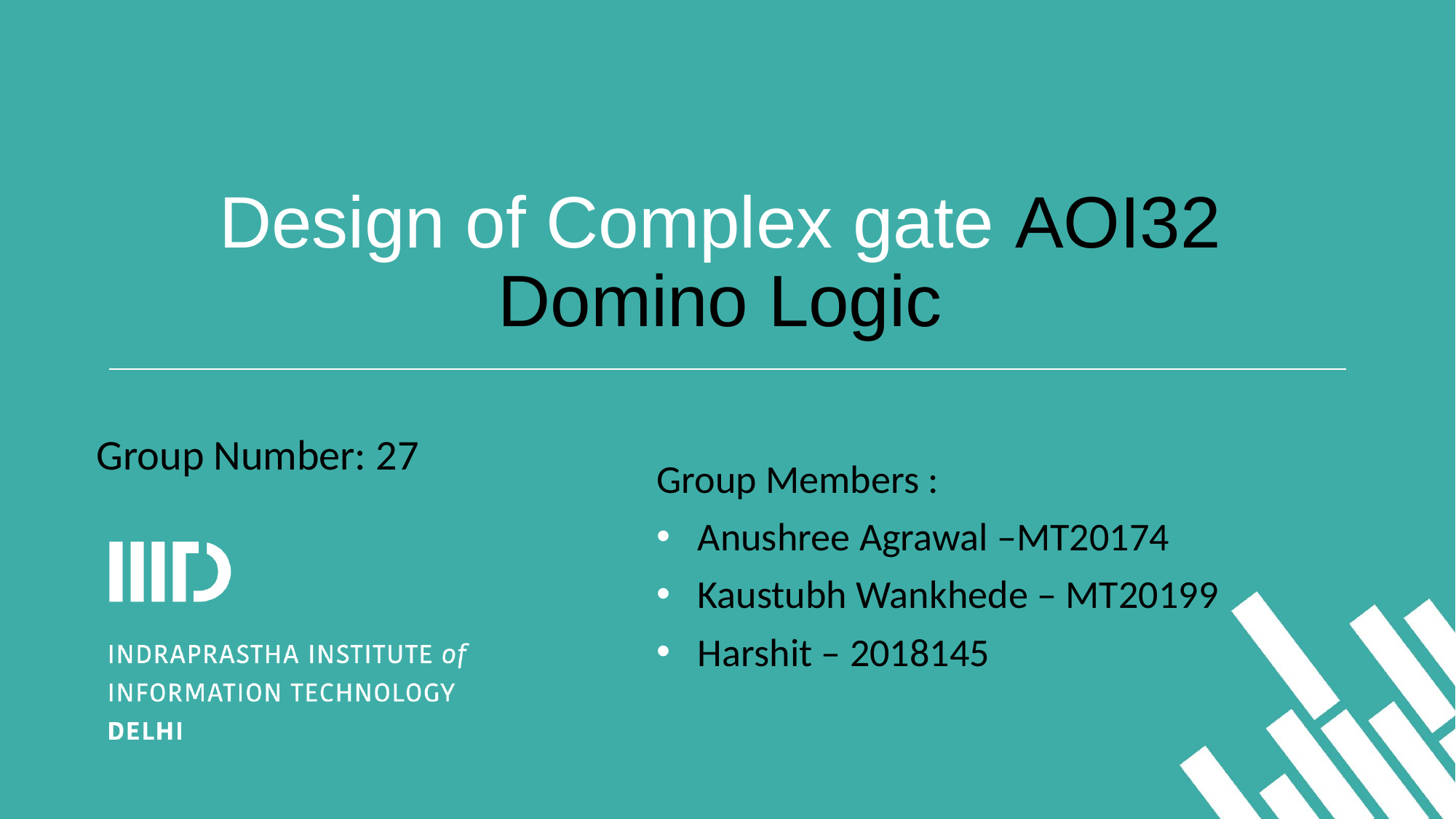

# Design of Complex gate AOI32 Domino Logic
Group Number: 27
Group Members :
Anushree Agrawal –MT20174
Kaustubh Wankhede – MT20199
Harshit – 2018145